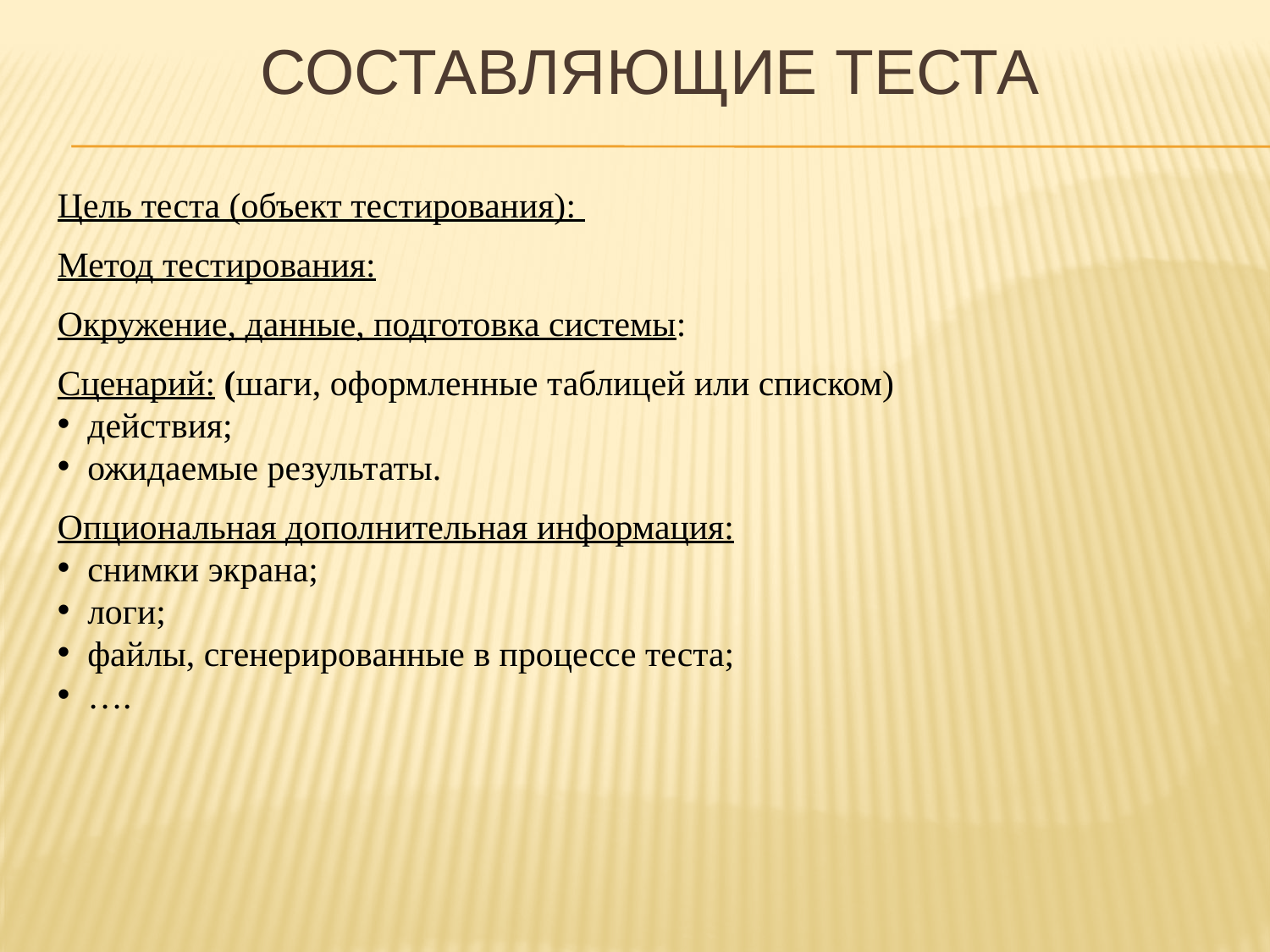

составляющие теста
Цель теста (объект тестирования):

Метод тестирования:

Окружение, данные, подготовка системы:

Сценарий: (шаги, оформленные таблицей или списком)
  действия;
  ожидаемые результаты.

Опциональная дополнительная информация:
  снимки экрана;
  логи;
  файлы, сгенерированные в процессе теста;
  ….